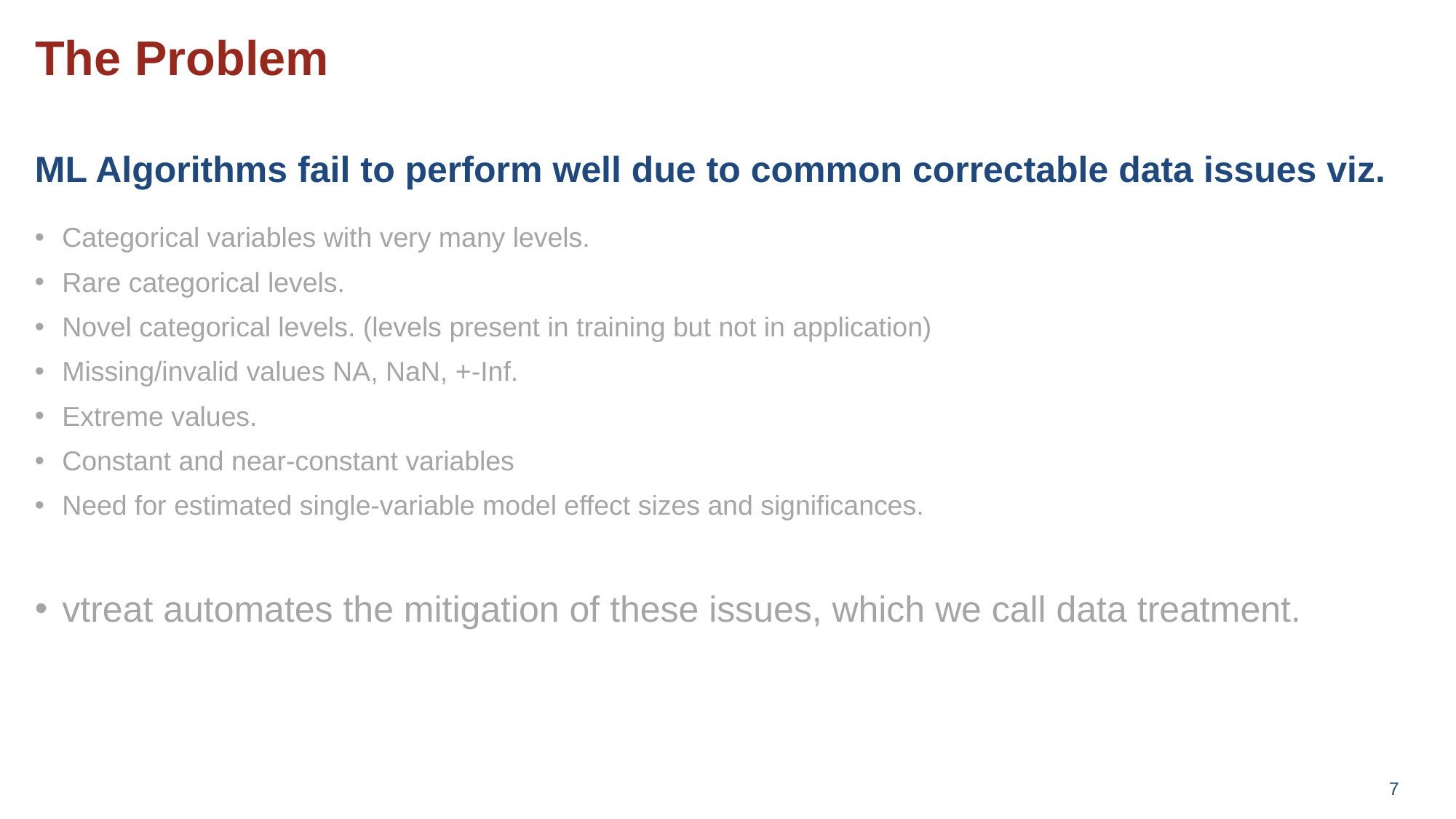

The Problem
ML Algorithms fail to perform well due to common correctable data issues viz.

Categorical variables with very many levels.
Rare categorical levels.
Novel categorical levels. (levels present in training but not in application)
Missing/invalid values NA, NaN, +-Inf.
Extreme values.
Constant and near-constant variables
Need for estimated single-variable model effect sizes and significances.

vtreat automates the mitigation of these issues, which we call data treatment.
7